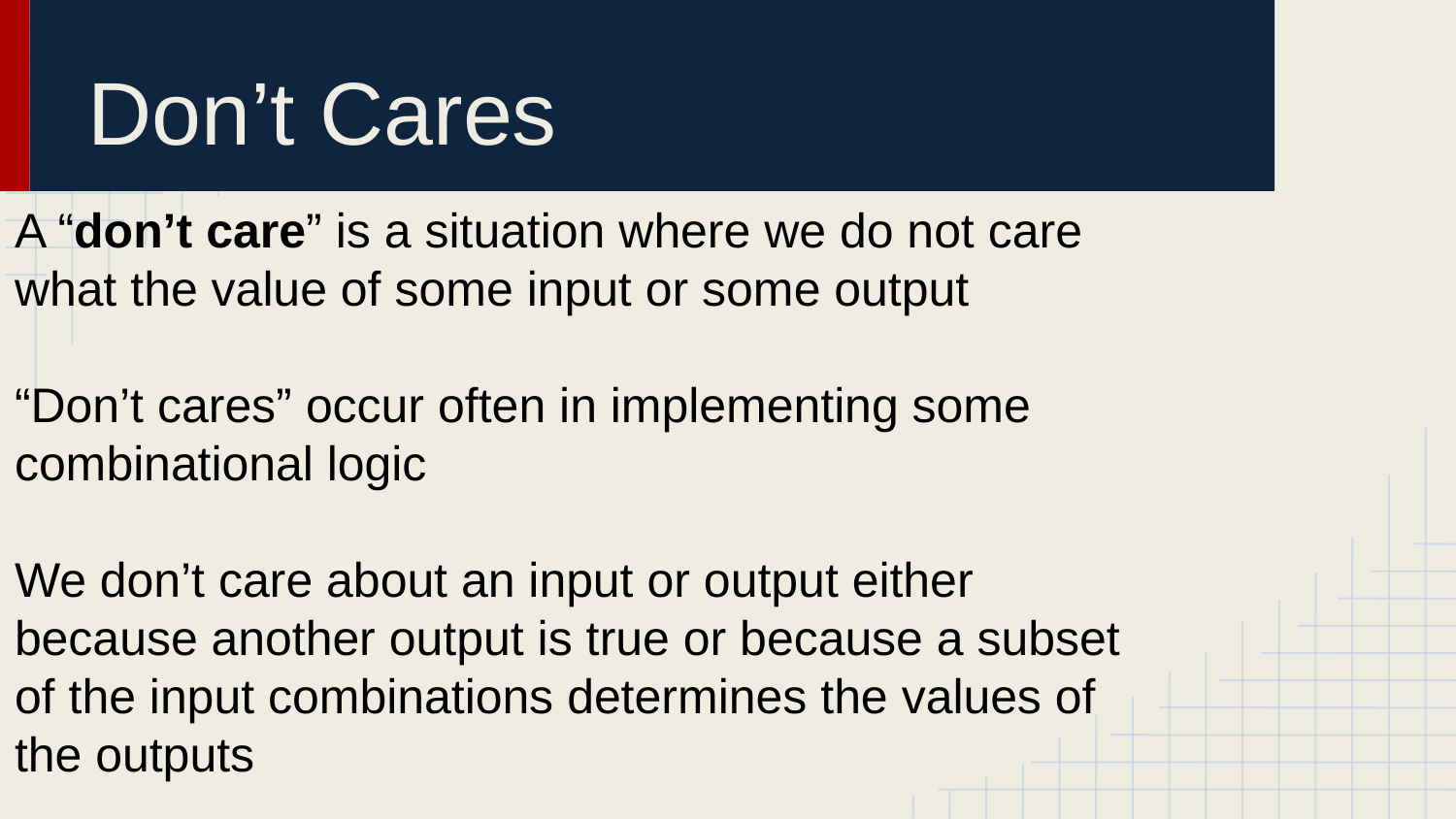

# Don’t Cares
A “don’t care” is a situation where we do not care what the value of some input or some output

“Don’t cares” occur often in implementing some combinational logic

We don’t care about an input or output either because another output is true or because a subset of the input combinations determines the values of the outputs